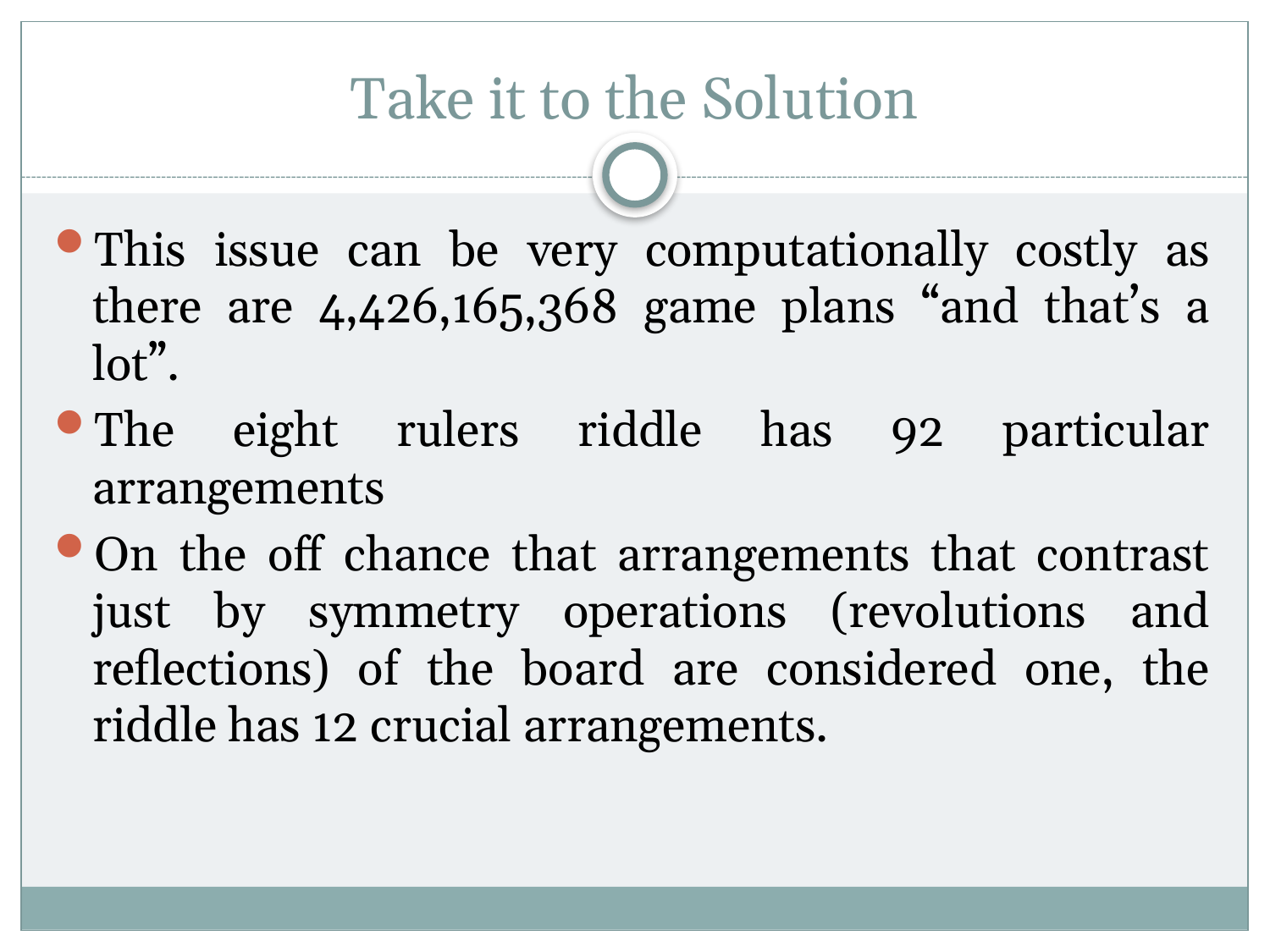

# Take it to the Solution
This issue can be very computationally costly as there are 4,426,165,368 game plans “and that’s a lot”.
The eight rulers riddle has 92 particular arrangements
On the off chance that arrangements that contrast just by symmetry operations (revolutions and reflections) of the board are considered one, the riddle has 12 crucial arrangements.